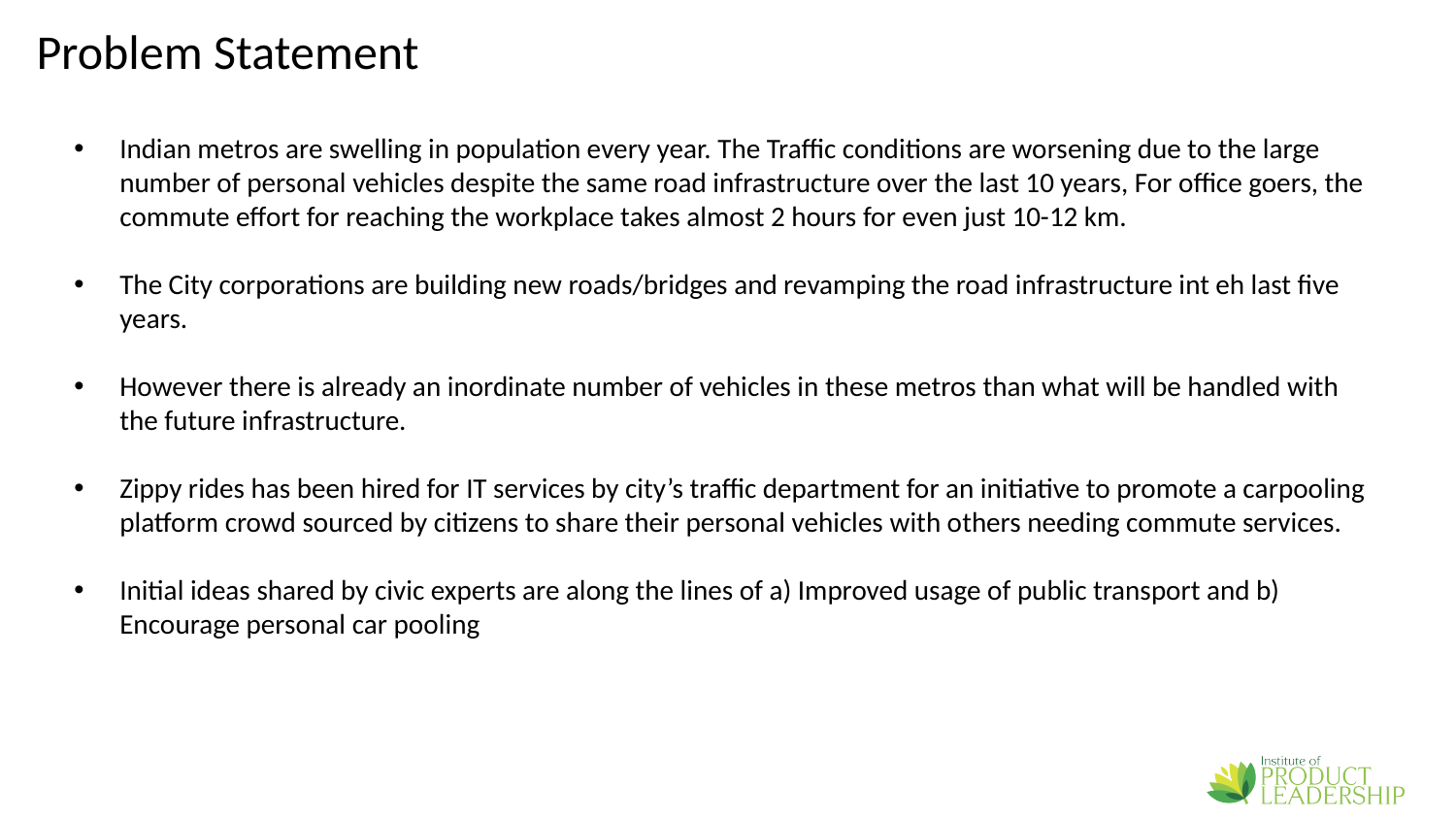

# Problem Statement
Indian metros are swelling in population every year. The Traffic conditions are worsening due to the large number of personal vehicles despite the same road infrastructure over the last 10 years, For office goers, the commute effort for reaching the workplace takes almost 2 hours for even just 10-12 km.

The City corporations are building new roads/bridges and revamping the road infrastructure int eh last five years.

However there is already an inordinate number of vehicles in these metros than what will be handled with the future infrastructure.

Zippy rides has been hired for IT services by city’s traffic department for an initiative to promote a carpooling platform crowd sourced by citizens to share their personal vehicles with others needing commute services.

Initial ideas shared by civic experts are along the lines of a) Improved usage of public transport and b) Encourage personal car pooling